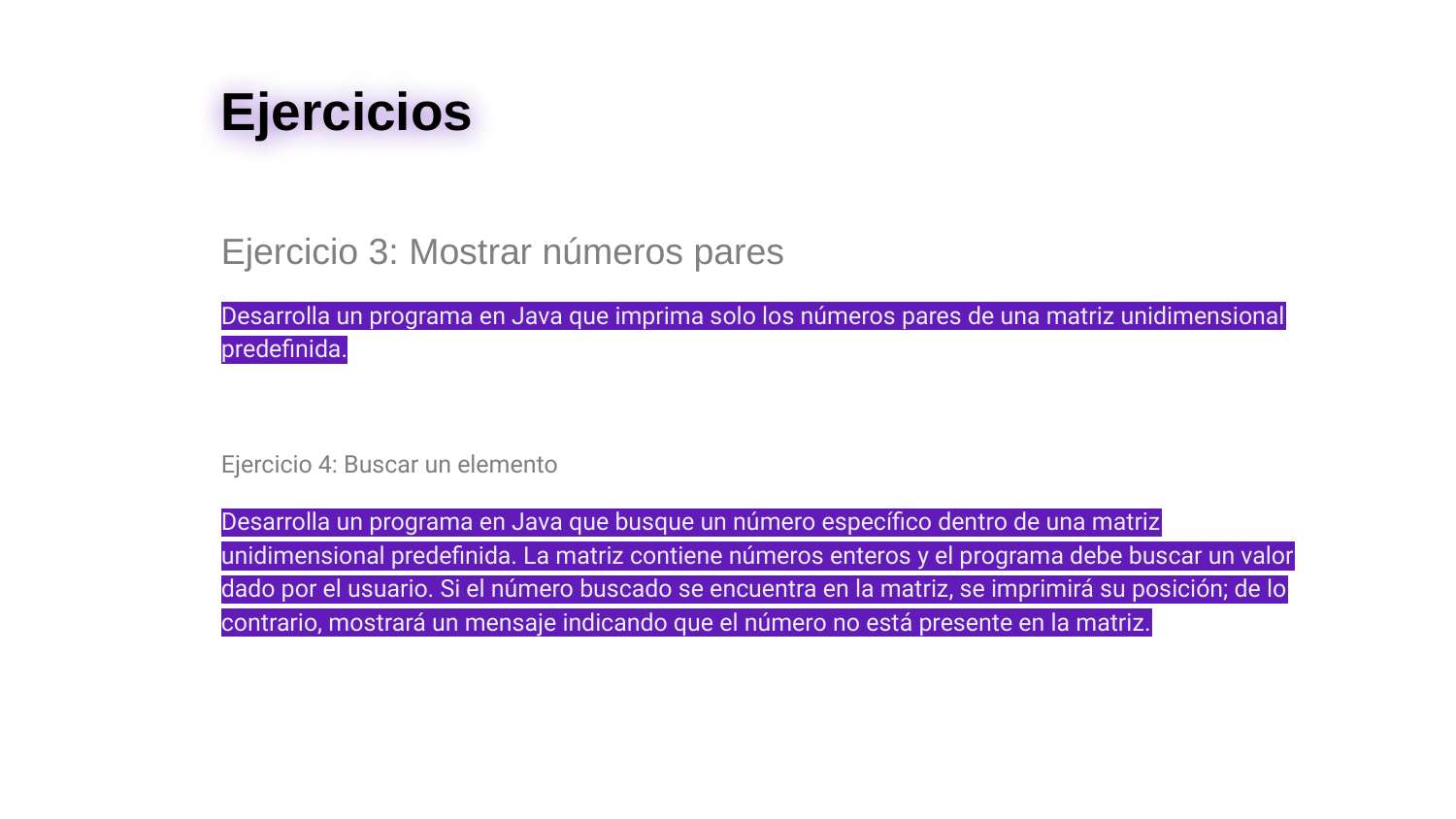

# Ejercicios
Ejercicio 3: Mostrar números pares
Desarrolla un programa en Java que imprima solo los números pares de una matriz unidimensional predefinida.

Ejercicio 4: Buscar un elemento
Desarrolla un programa en Java que busque un número específico dentro de una matriz unidimensional predefinida. La matriz contiene números enteros y el programa debe buscar un valor dado por el usuario. Si el número buscado se encuentra en la matriz, se imprimirá su posición; de lo contrario, mostrará un mensaje indicando que el número no está presente en la matriz.